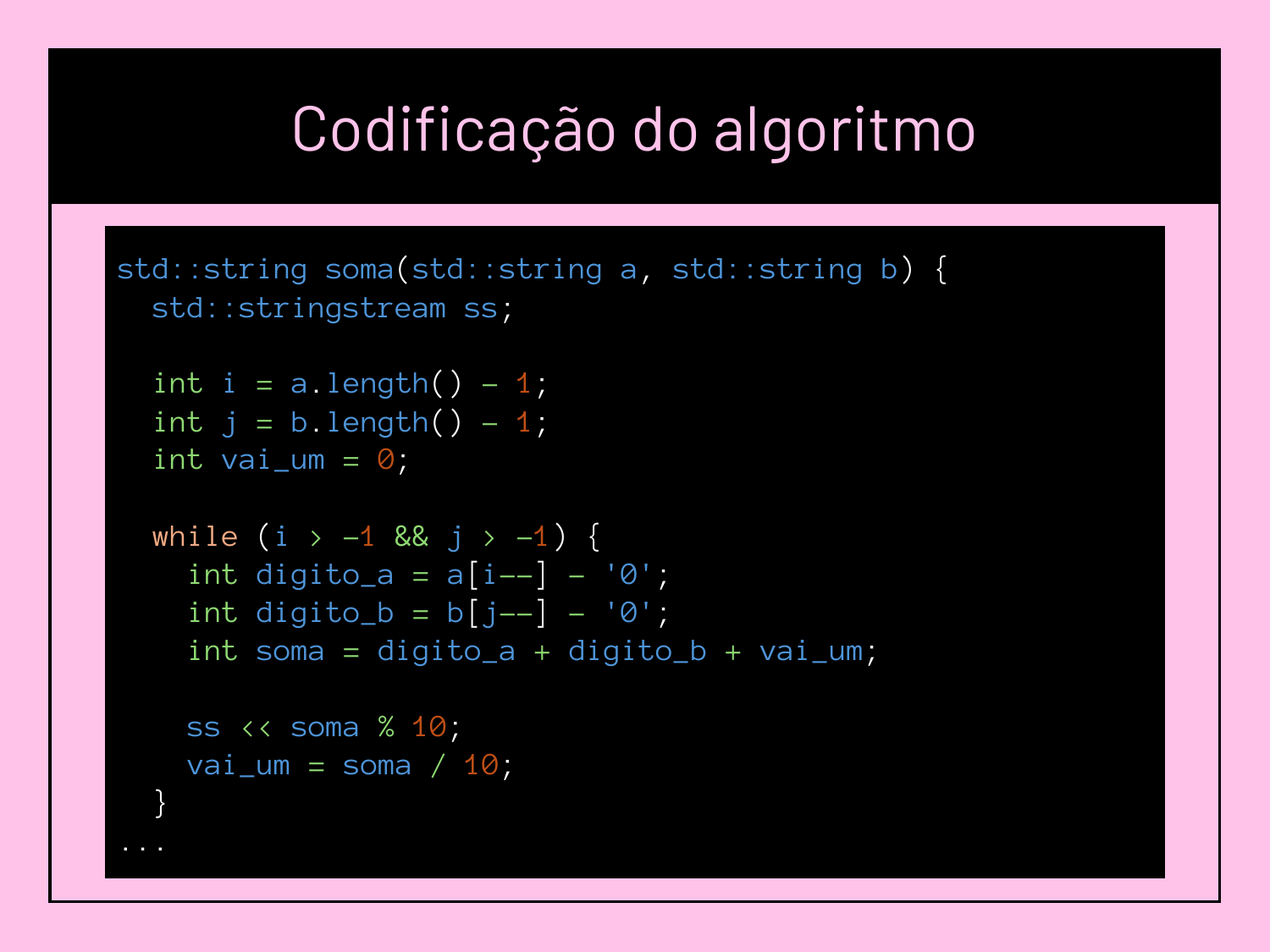

Codificação do algoritmo
std::string soma(std::string a, std::string b) {
  std::stringstream ss;

  int i = a.length() - 1;
  int j = b.length() - 1;
  int vai_um = 0;

  while (i > -1 && j > -1) {
    int digito_a = a[i--] - '0';
    int digito_b = b[j--] - '0';
    int soma = digito_a + digito_b + vai_um;

    ss << soma % 10;
    vai_um = soma / 10;
  }
...